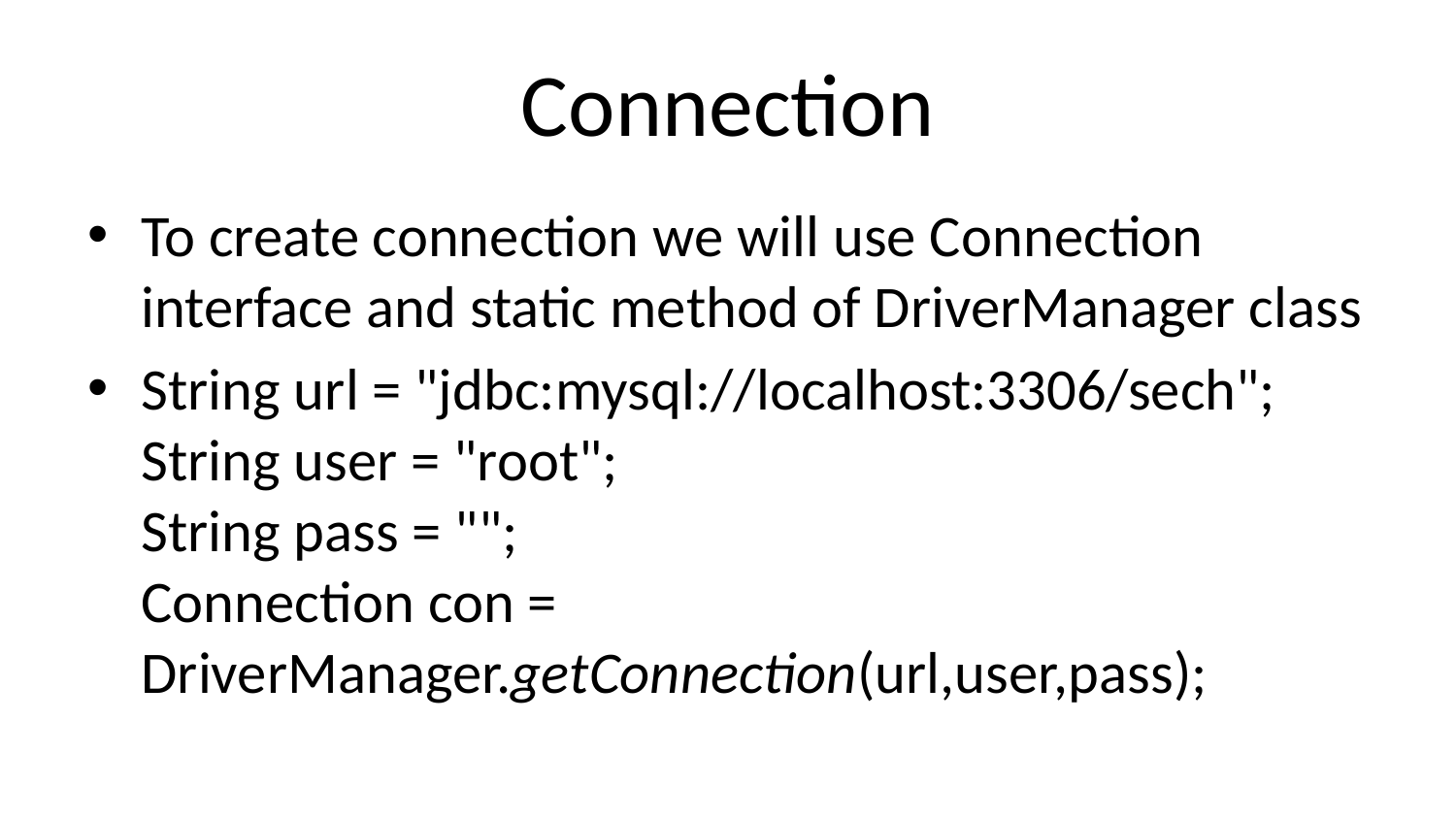

# Connection
To create connection we will use Connection interface and static method of DriverManager class
String url = "jdbc:mysql://localhost:3306/sech";
String user = "root";
String pass = "";
Connection con = DriverManager.getConnection(url,user,pass);